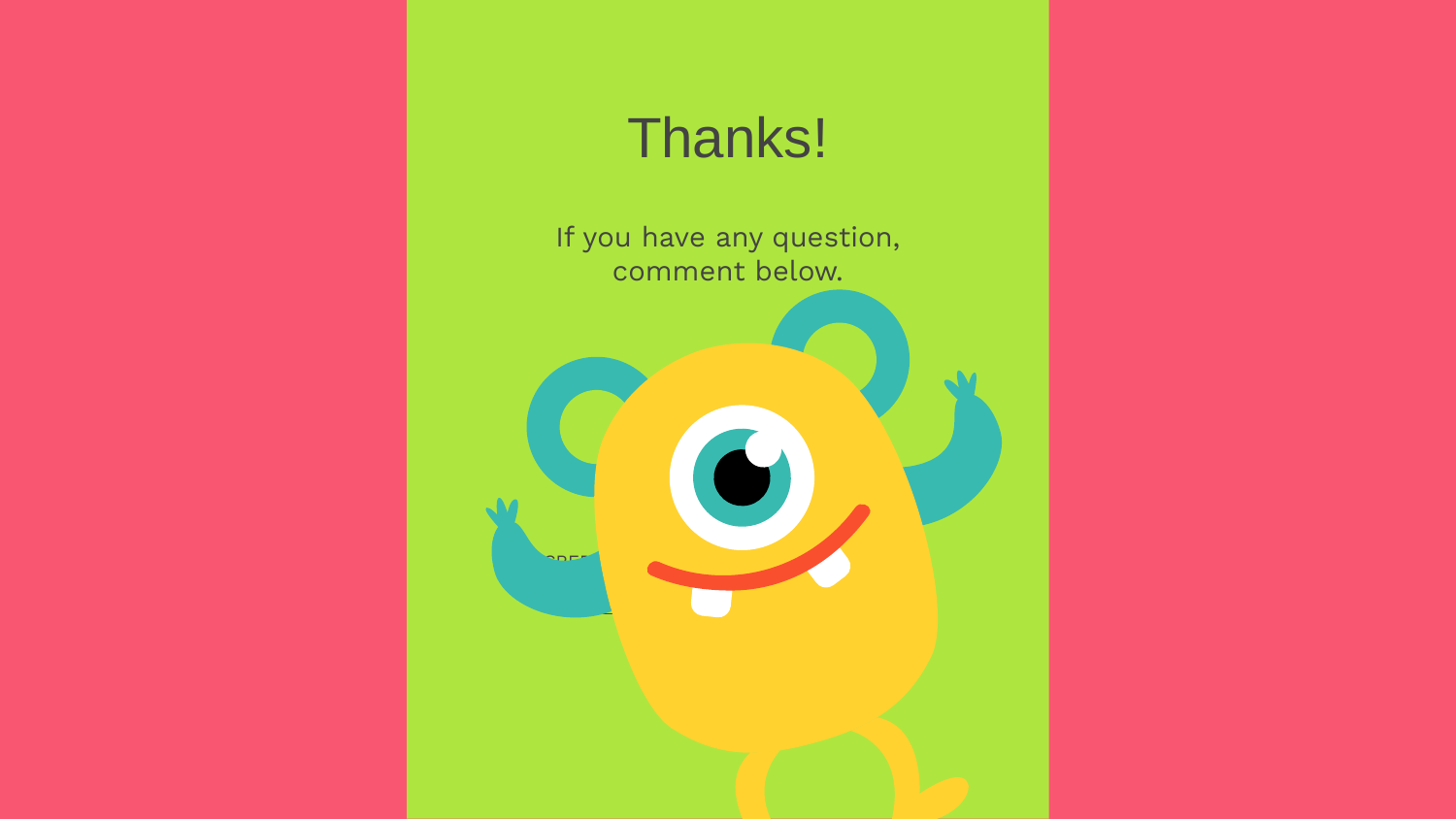

# Thanks!
If you have any question, comment below.